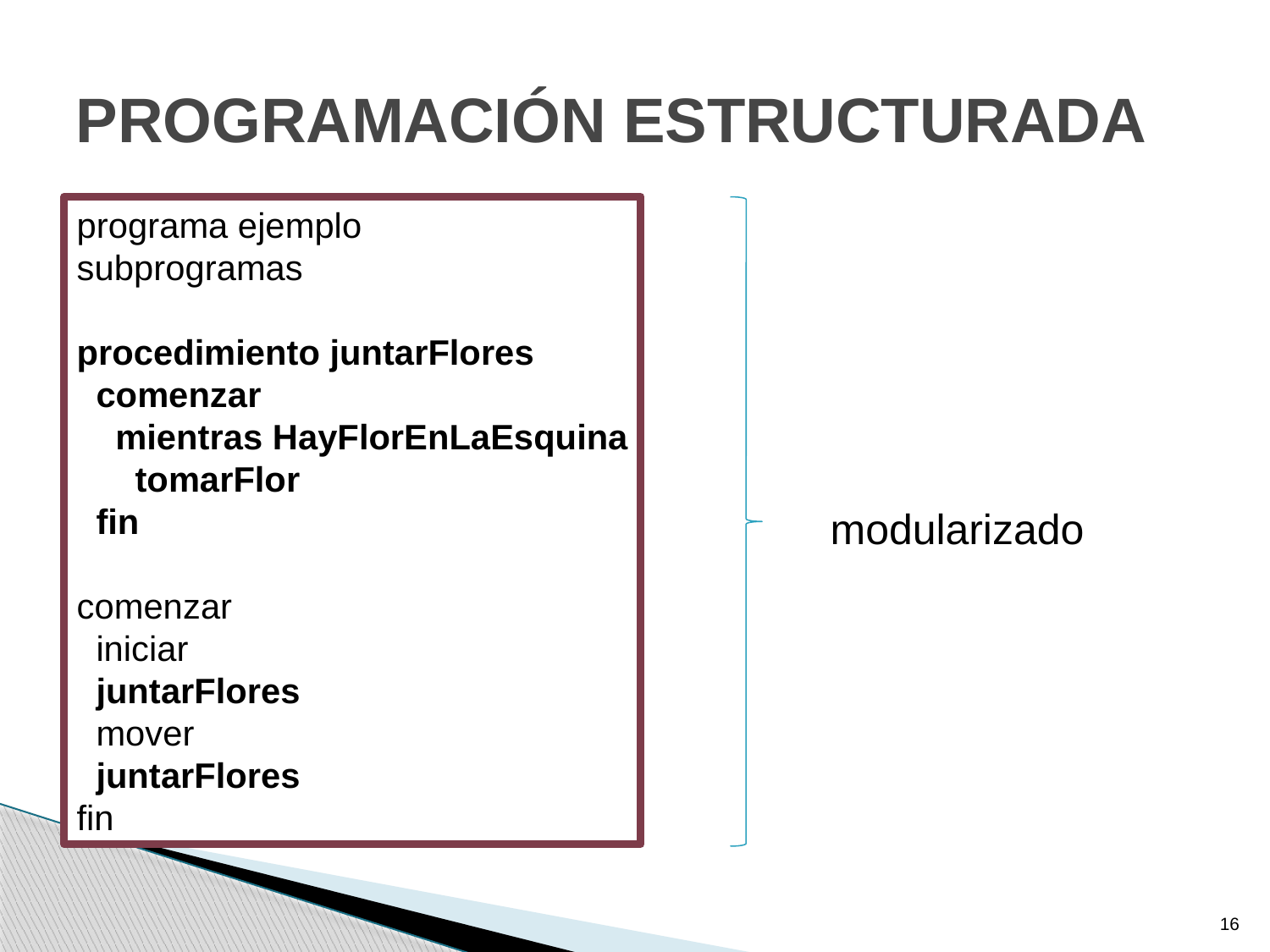

# PROGRAMACIÓN ESTRUCTURADA
programa ejemplo
subprogramas

procedimiento juntarFlores
  comenzar
    mientras HayFlorEnLaEsquina
      tomarFlor
  fin

comenzar
  iniciar
  juntarFlores
  mover
  juntarFlores
fin

modularizado
16